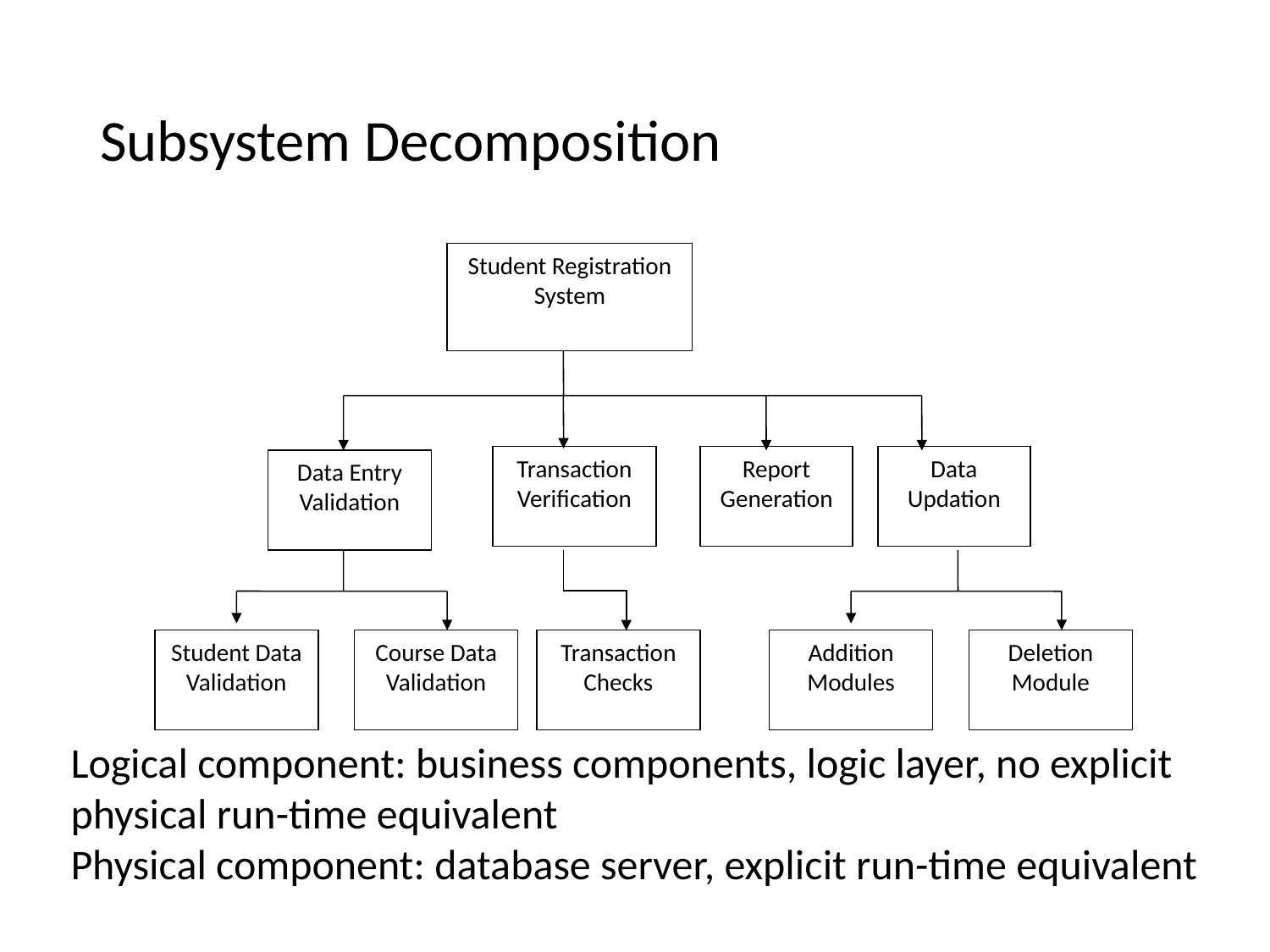

# Subsystem Decomposition
Student Registration System

Transaction Verification
Report Generation
Data Updation
Data Entry Validation

Addition Modules
Deletion Module

Student Data Validation
Course Data Validation
Transaction Checks

Logical component: business components, logic layer, no explicit physical run-time equivalent
Physical component: database server, explicit run-time equivalent